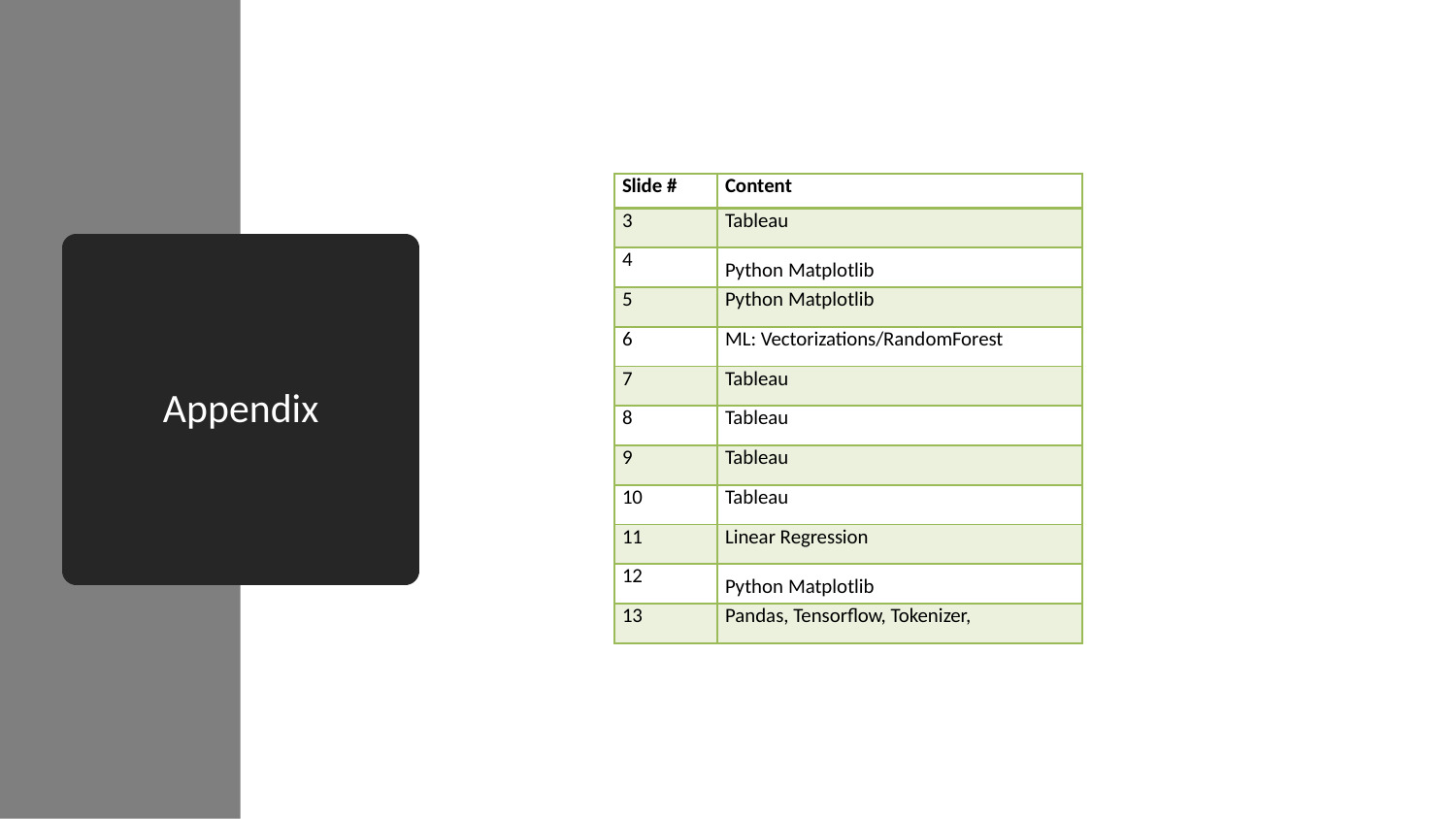

| Slide # | Content |
| --- | --- |
| 3 | Tableau |
| 4 | Python Matplotlib |
| 5 | Python Matplotlib |
| 6 | ML: Vectorizations/RandomForest |
| 7 | Tableau |
| 8 | Tableau |
| 9 | Tableau |
| 10 | Tableau |
| 11 | Linear Regression |
| 12 | Python Matplotlib |
| 13 | Pandas, Tensorflow, Tokenizer, |
# Appendix